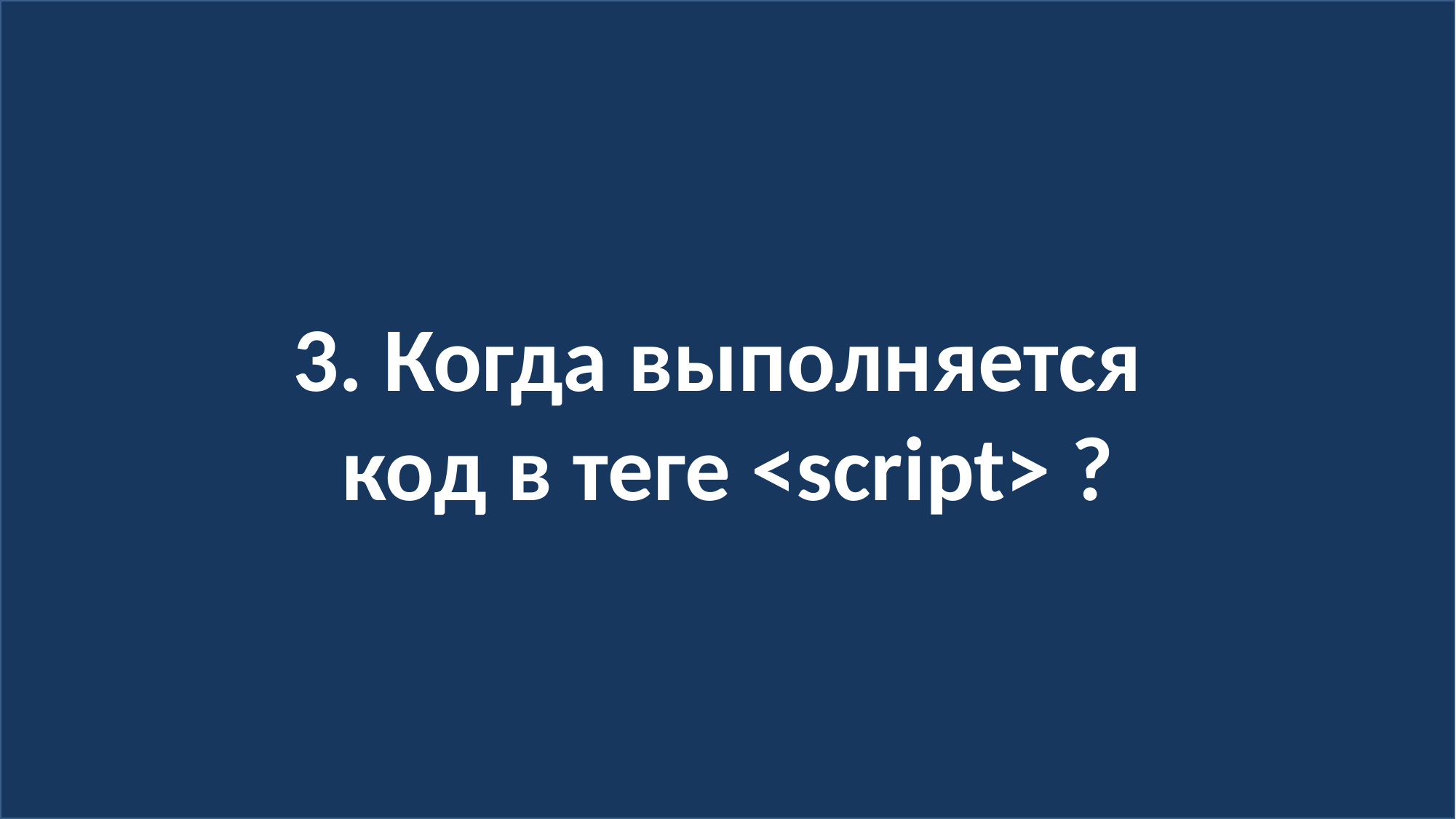

3. Когда выполняется
код в теге <script> ?